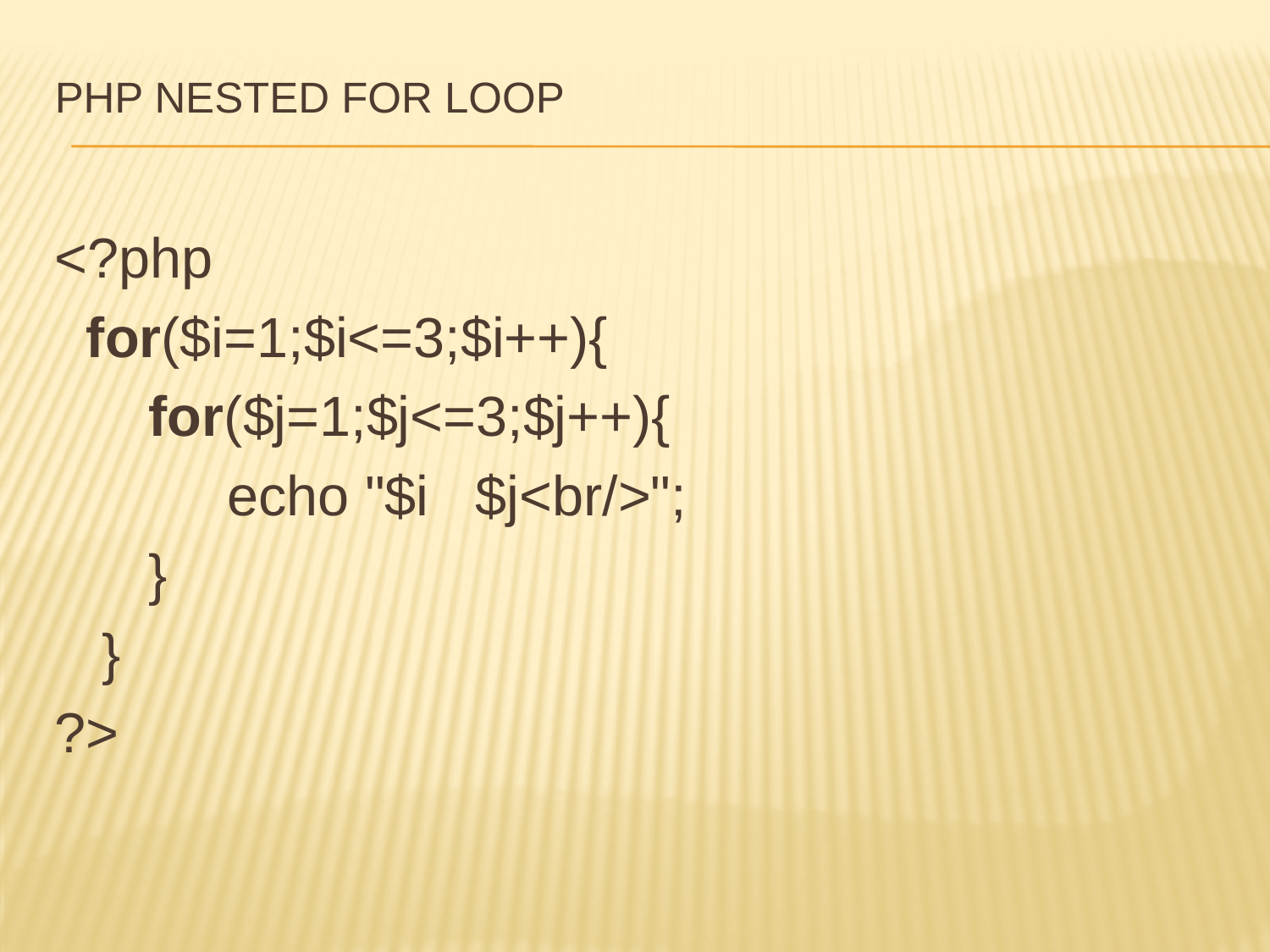

# PHP Nested For Loop
<?php
  for($i=1;$i<=3;$i++){
      for($j=1;$j<=3;$j++){
           echo "$i   $j<br/>";
      }
   }
?>